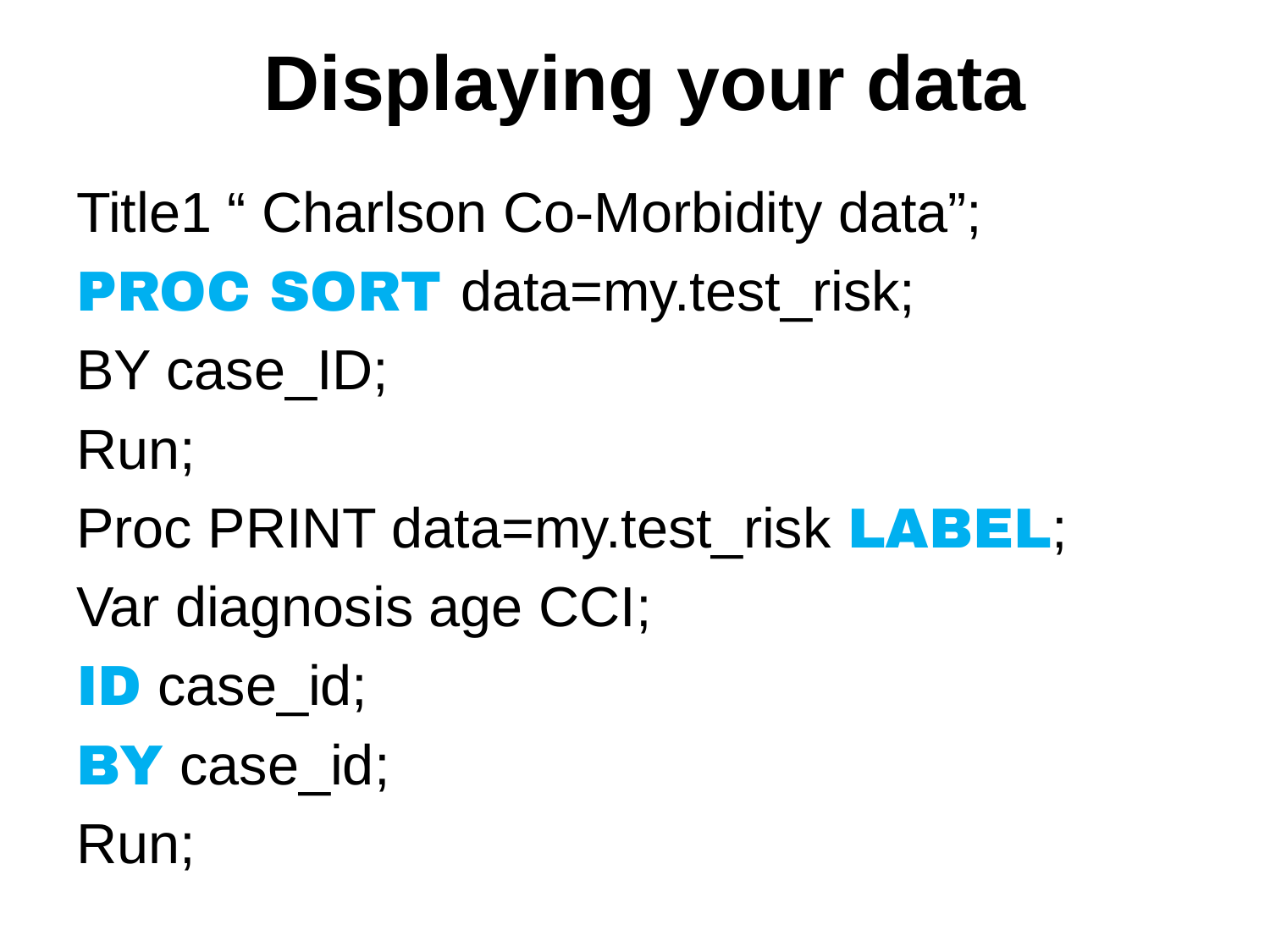

# Displaying your data
Title1 “ Charlson Co-Morbidity data”;
PROC SORT data=my.test_risk;
BY case_ID;
Run;
Proc PRINT data=my.test_risk LABEL;
Var diagnosis age CCI;
ID case_id;
BY case_id;
Run;